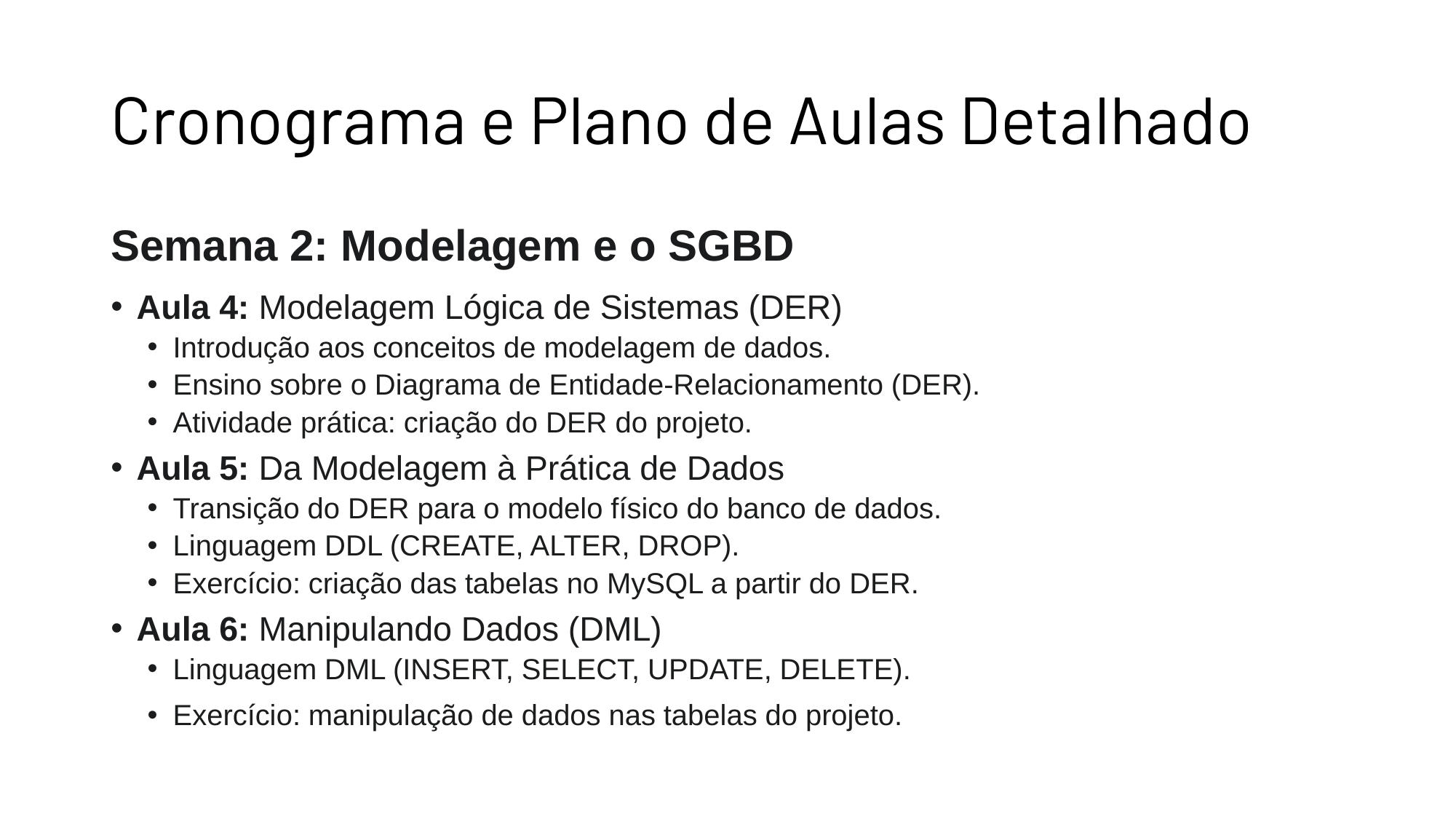

# Cronograma e Plano de Aulas Detalhado
Semana 2: Modelagem e o SGBD
Aula 4: Modelagem Lógica de Sistemas (DER)
Introdução aos conceitos de modelagem de dados.
Ensino sobre o Diagrama de Entidade-Relacionamento (DER).
Atividade prática: criação do DER do projeto.
Aula 5: Da Modelagem à Prática de Dados
Transição do DER para o modelo físico do banco de dados.
Linguagem DDL (CREATE, ALTER, DROP).
Exercício: criação das tabelas no MySQL a partir do DER.
Aula 6: Manipulando Dados (DML)
Linguagem DML (INSERT, SELECT, UPDATE, DELETE).
Exercício: manipulação de dados nas tabelas do projeto.